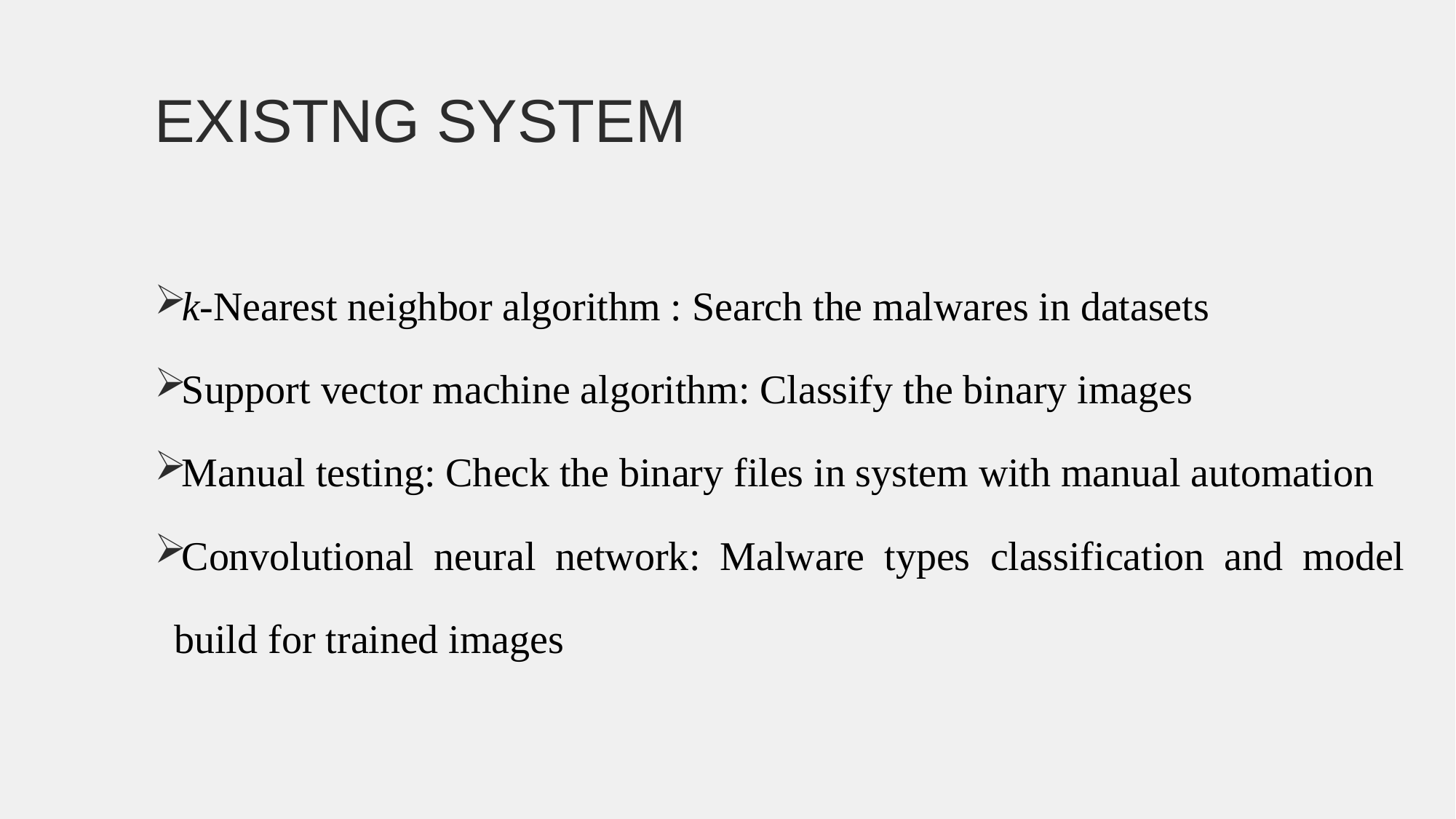

# EXISTNG SYSTEM
k-Nearest neighbor algorithm : Search the malwares in datasets
Support vector machine algorithm: Classify the binary images
Manual testing: Check the binary files in system with manual automation
Convolutional neural network: Malware types classification and model build for trained images